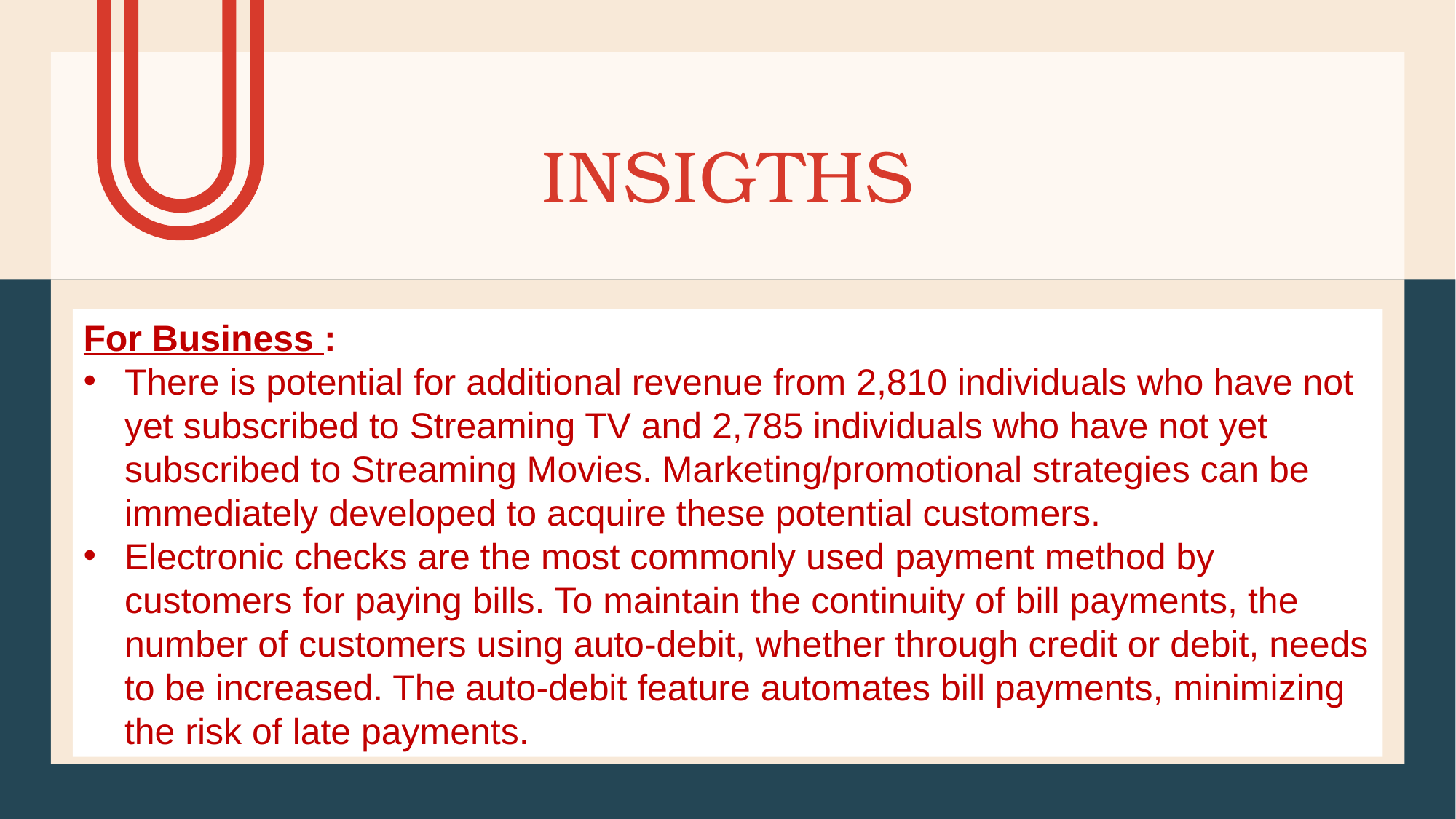

# INSIGTHS
For Business :
There is potential for additional revenue from 2,810 individuals who have not yet subscribed to Streaming TV and 2,785 individuals who have not yet subscribed to Streaming Movies. Marketing/promotional strategies can be immediately developed to acquire these potential customers.
Electronic checks are the most commonly used payment method by customers for paying bills. To maintain the continuity of bill payments, the number of customers using auto-debit, whether through credit or debit, needs to be increased. The auto-debit feature automates bill payments, minimizing the risk of late payments.